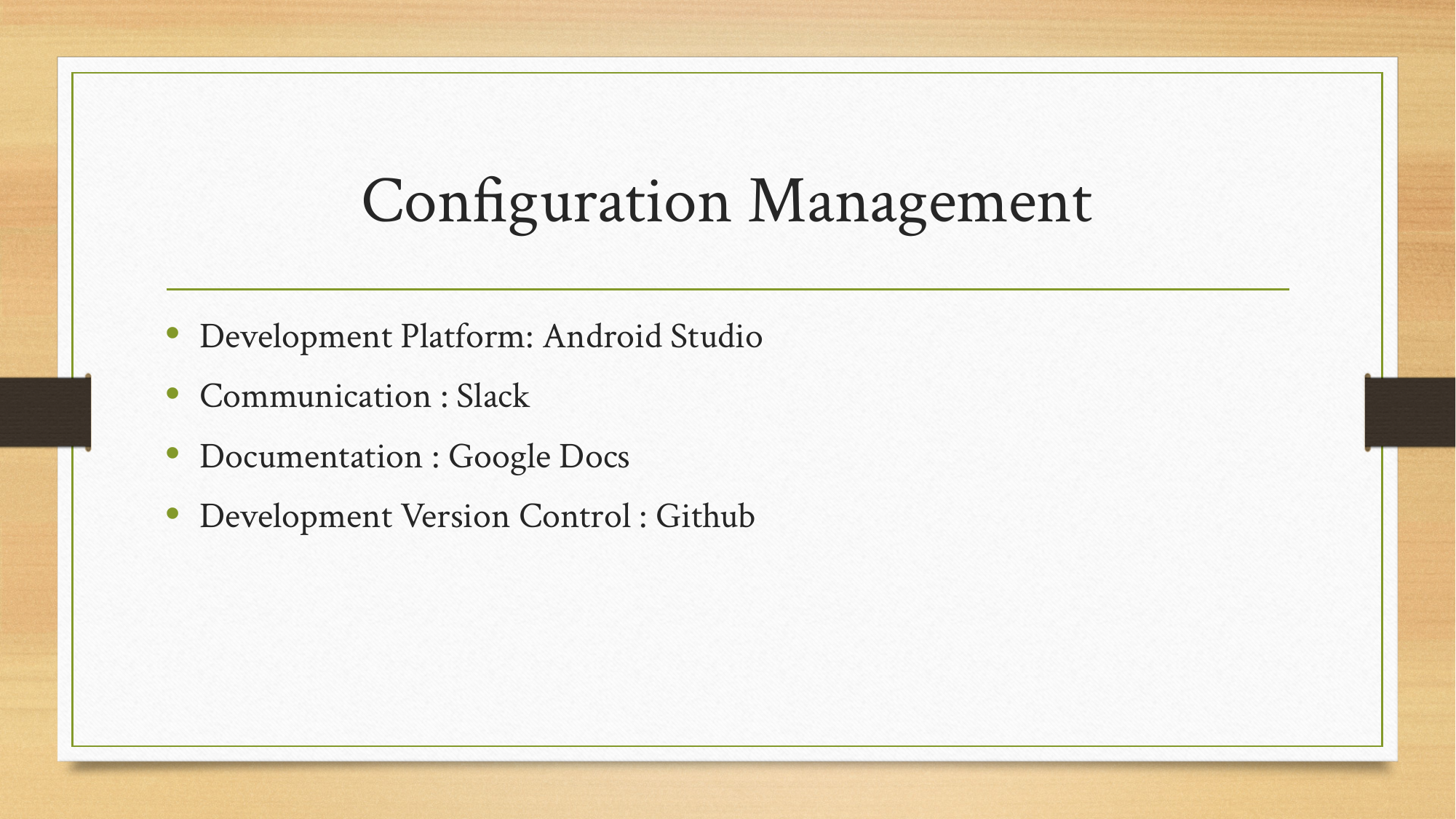

# Configuration Management
Development Platform: Android Studio
Communication : Slack
Documentation : Google Docs
Development Version Control : Github